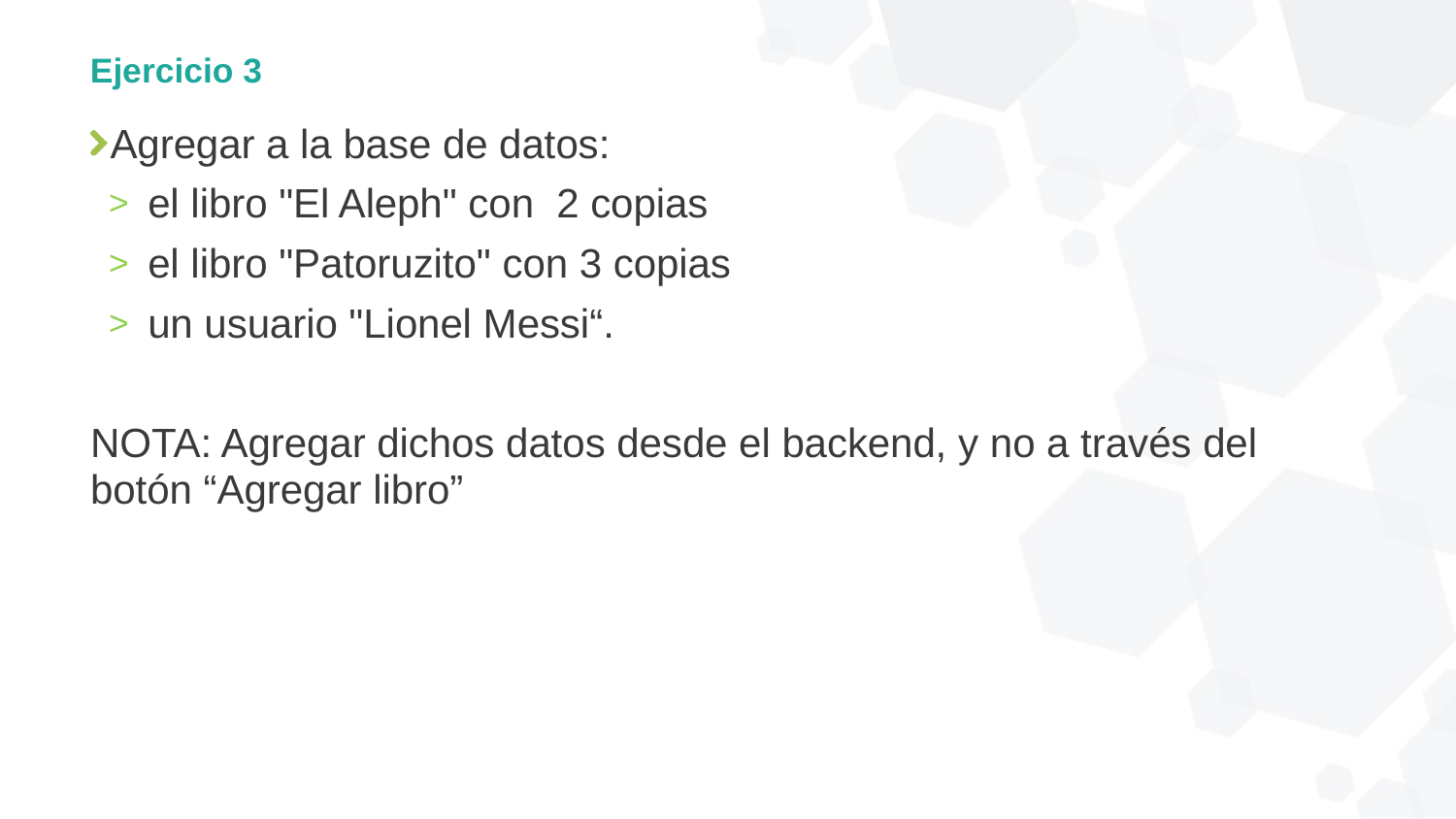

# Ejercicio 3
Agregar a la base de datos:
 el libro "El Aleph" con  2 copias
 el libro "Patoruzito" con 3 copias
 un usuario "Lionel Messi“.

NOTA: Agregar dichos datos desde el backend, y no a través del botón “Agregar libro”